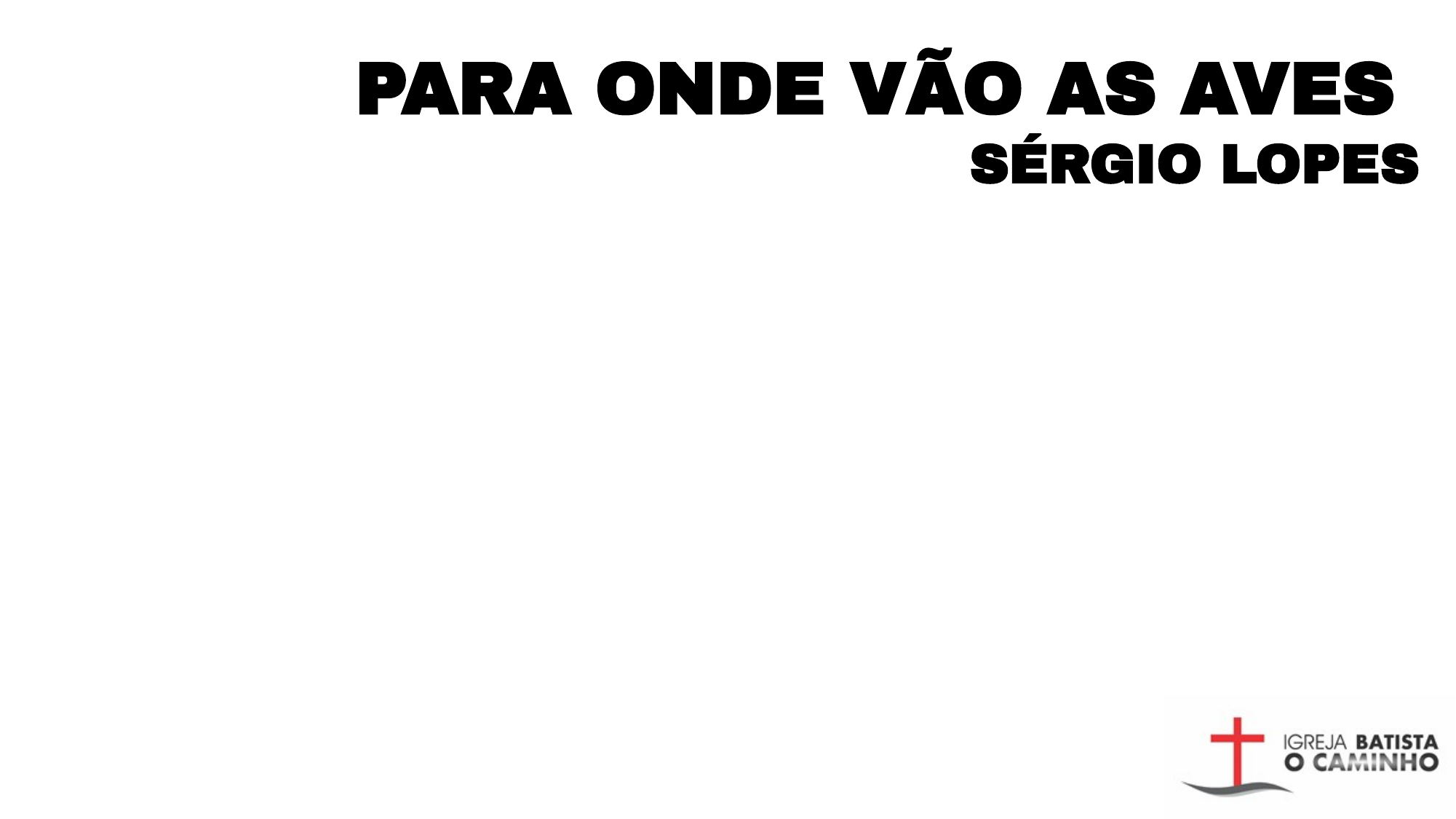

# PARA ONDE VÃO AS AVES SÉRGIO LOPES